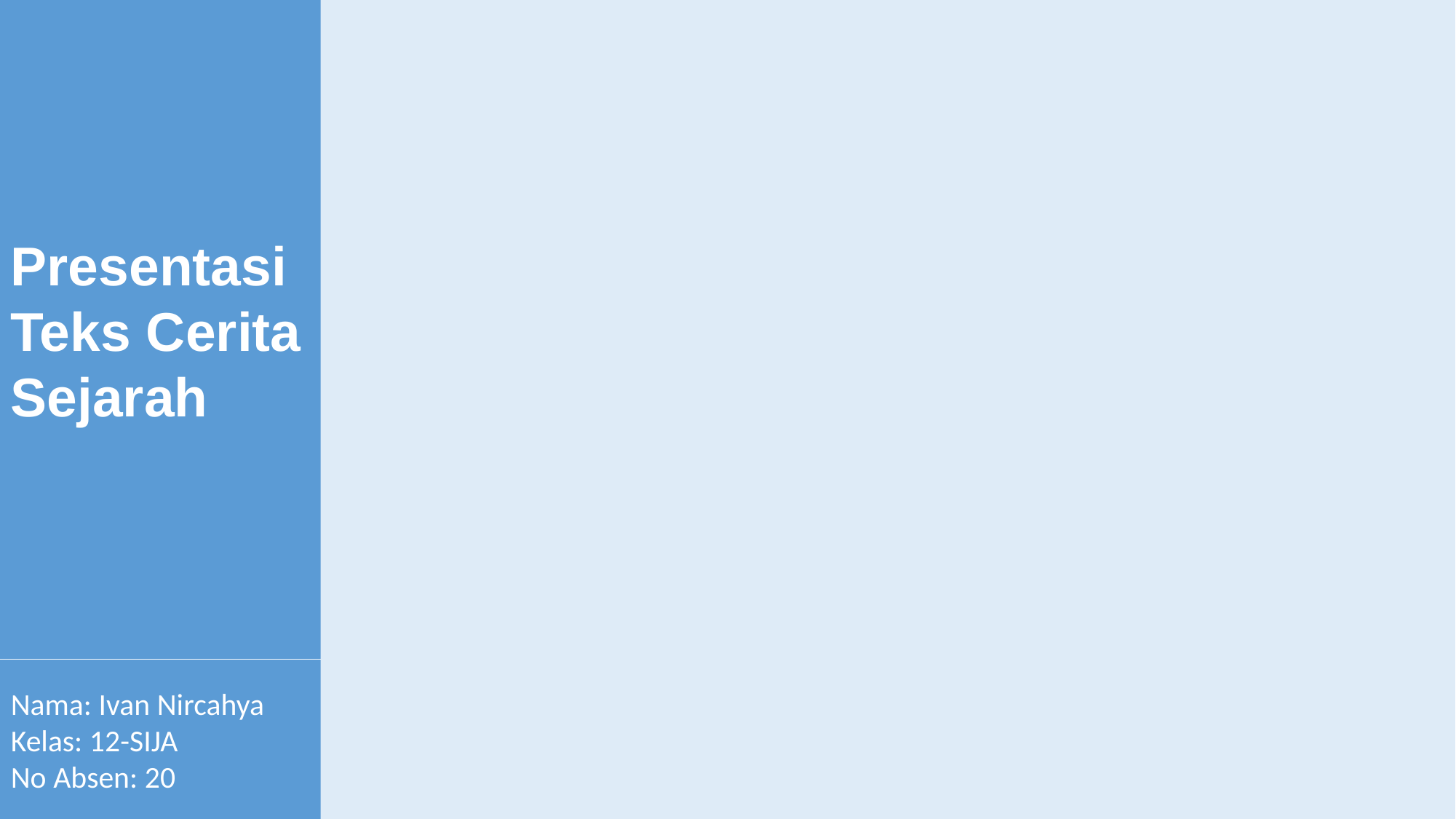

Presentasi Teks Cerita Sejarah
Nama: Ivan Nircahya
Kelas: 12-SIJA
No Absen: 20